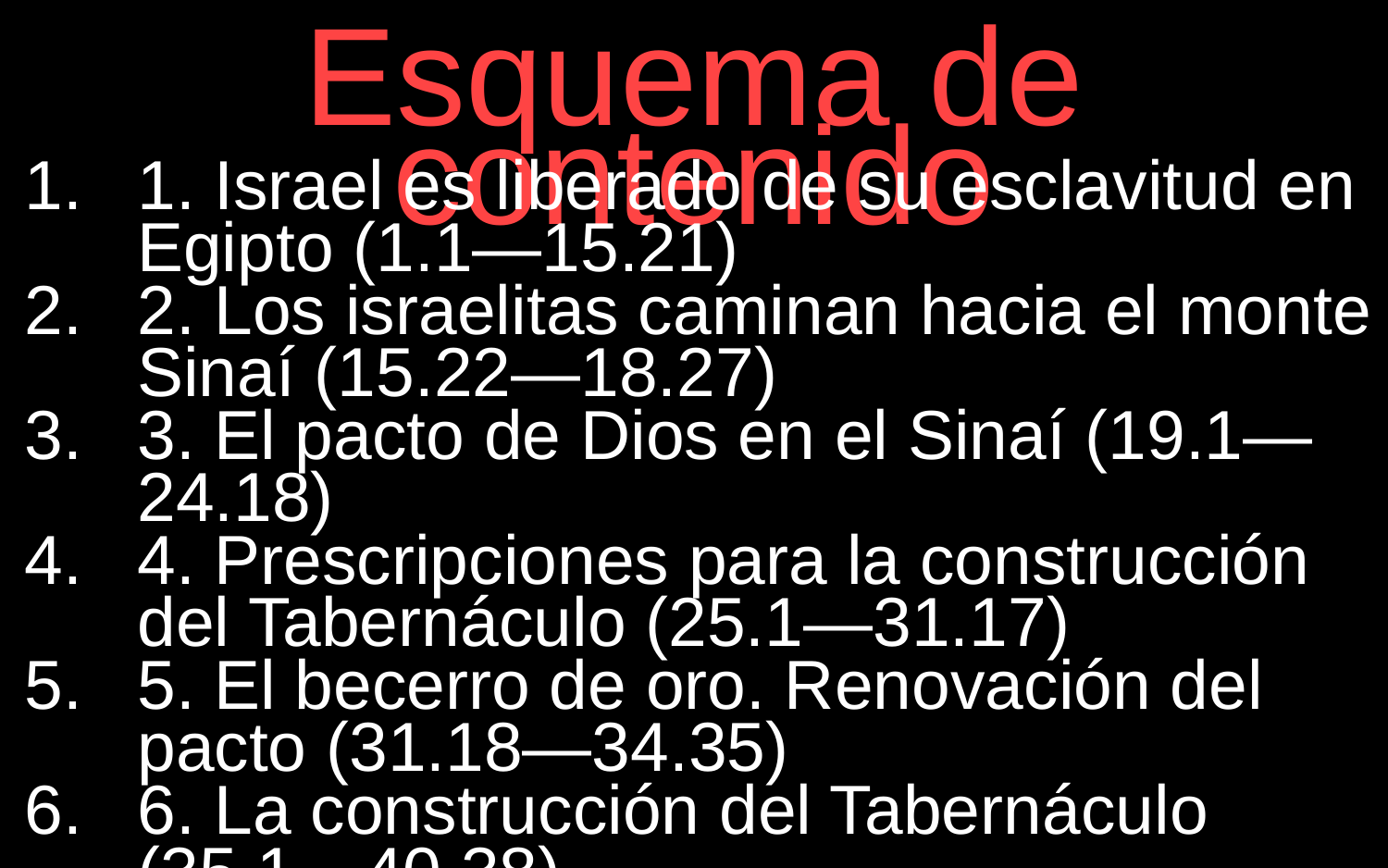

Esquema de contenido
1. Israel es liberado de su esclavitud en Egipto (1.1—15.21)
2. Los israelitas caminan hacia el monte Sinaí (15.22—18.27)
3. El pacto de Dios en el Sinaí (19.1—24.18)
4. Prescripciones para la construcción del Tabernáculo (25.1—31.17)
5. El becerro de oro. Renovación del pacto (31.18—34.35)
6. La construcción del Tabernáculo (35.1—40.38)